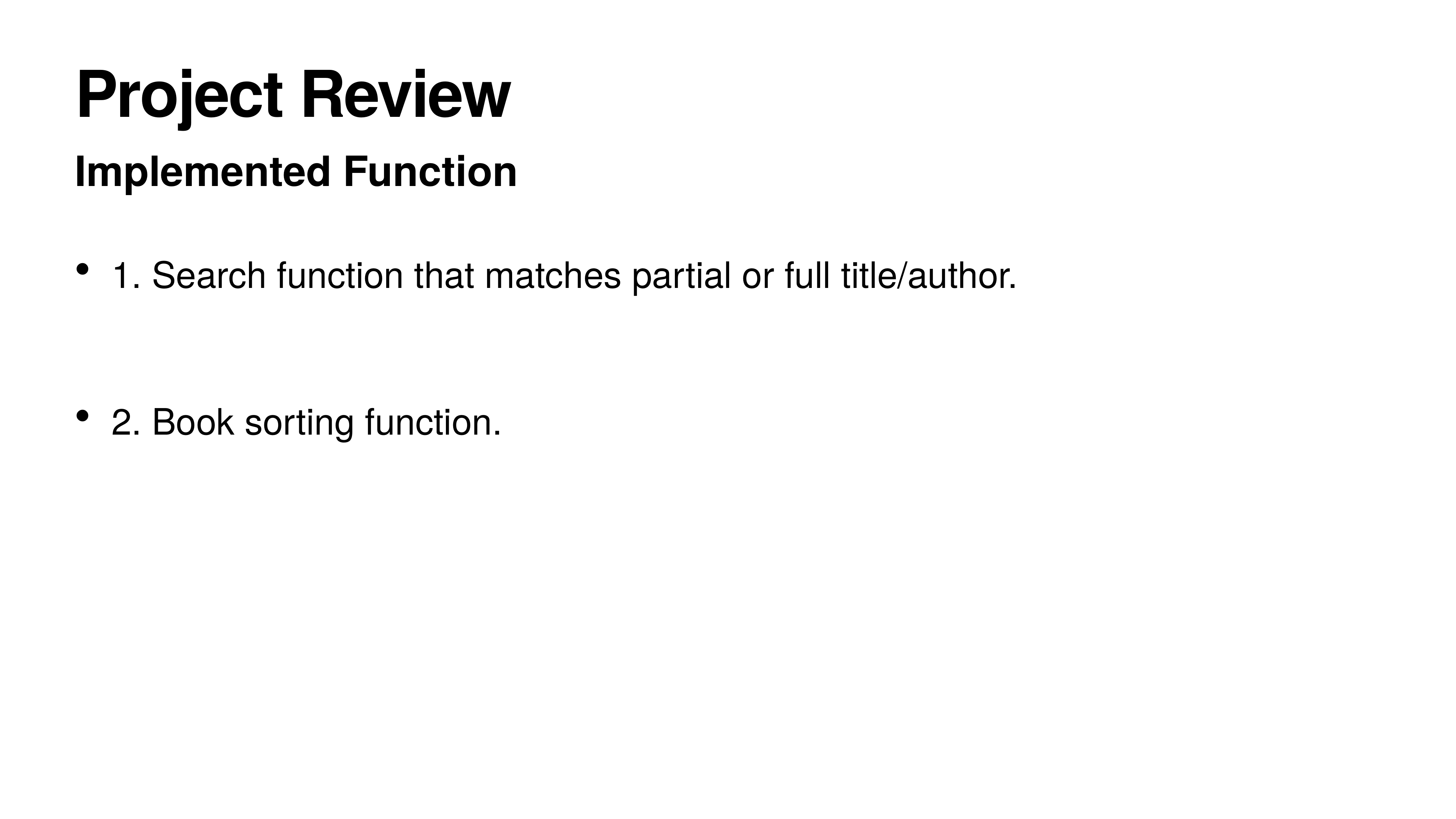

# Project Review
Implemented Function
1. Search function that matches partial or full title/author.

2. Book sorting function.